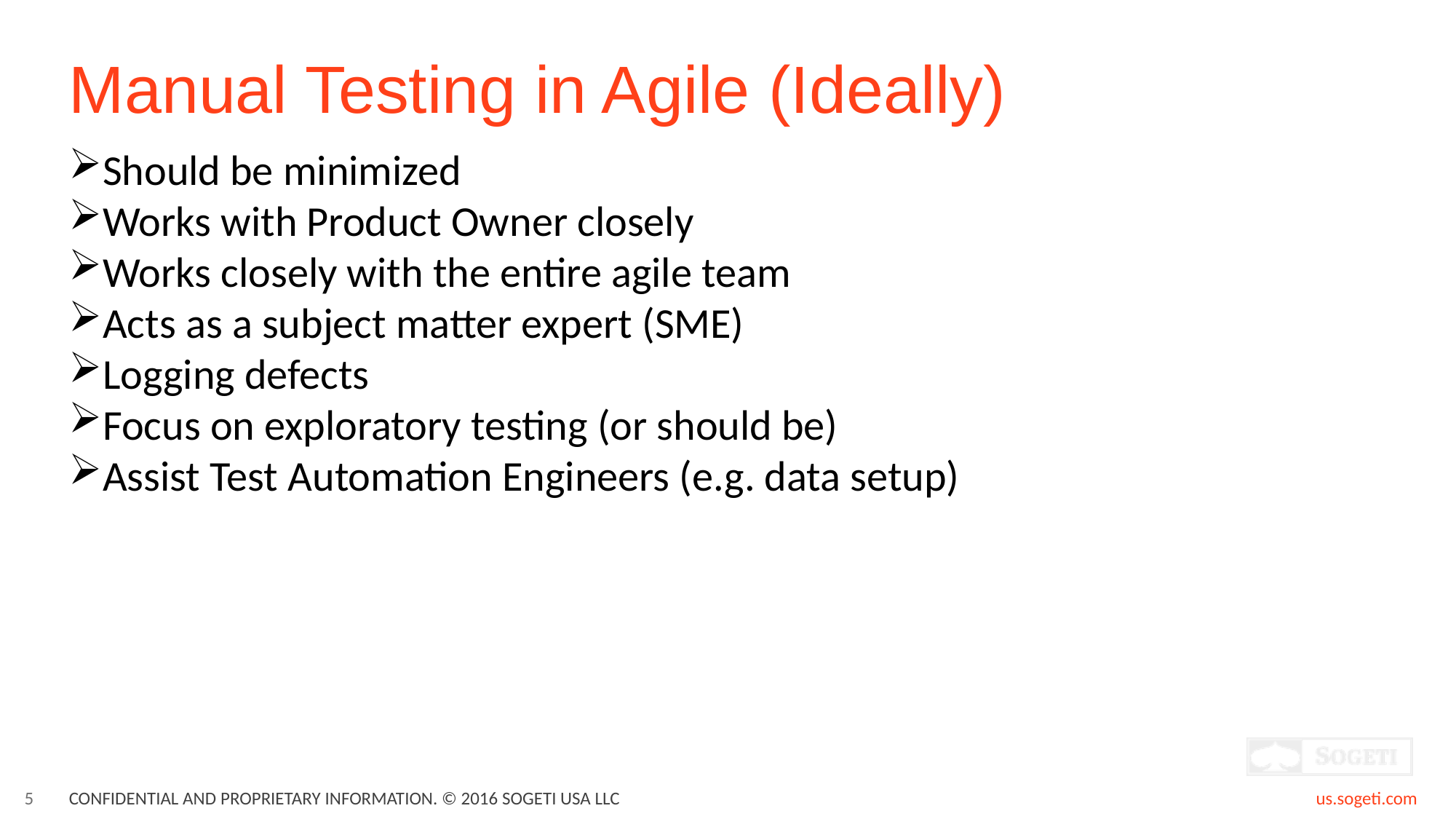

# Manual Testing in Agile (Ideally)
Should be minimized
Works with Product Owner closely
Works closely with the entire agile team
Acts as a subject matter expert (SME)
Logging defects
Focus on exploratory testing (or should be)
Assist Test Automation Engineers (e.g. data setup)
5
CONFIDENTIAL AND PROPRIETARY INFORMATION. © 2016 SOGETI USA LLC